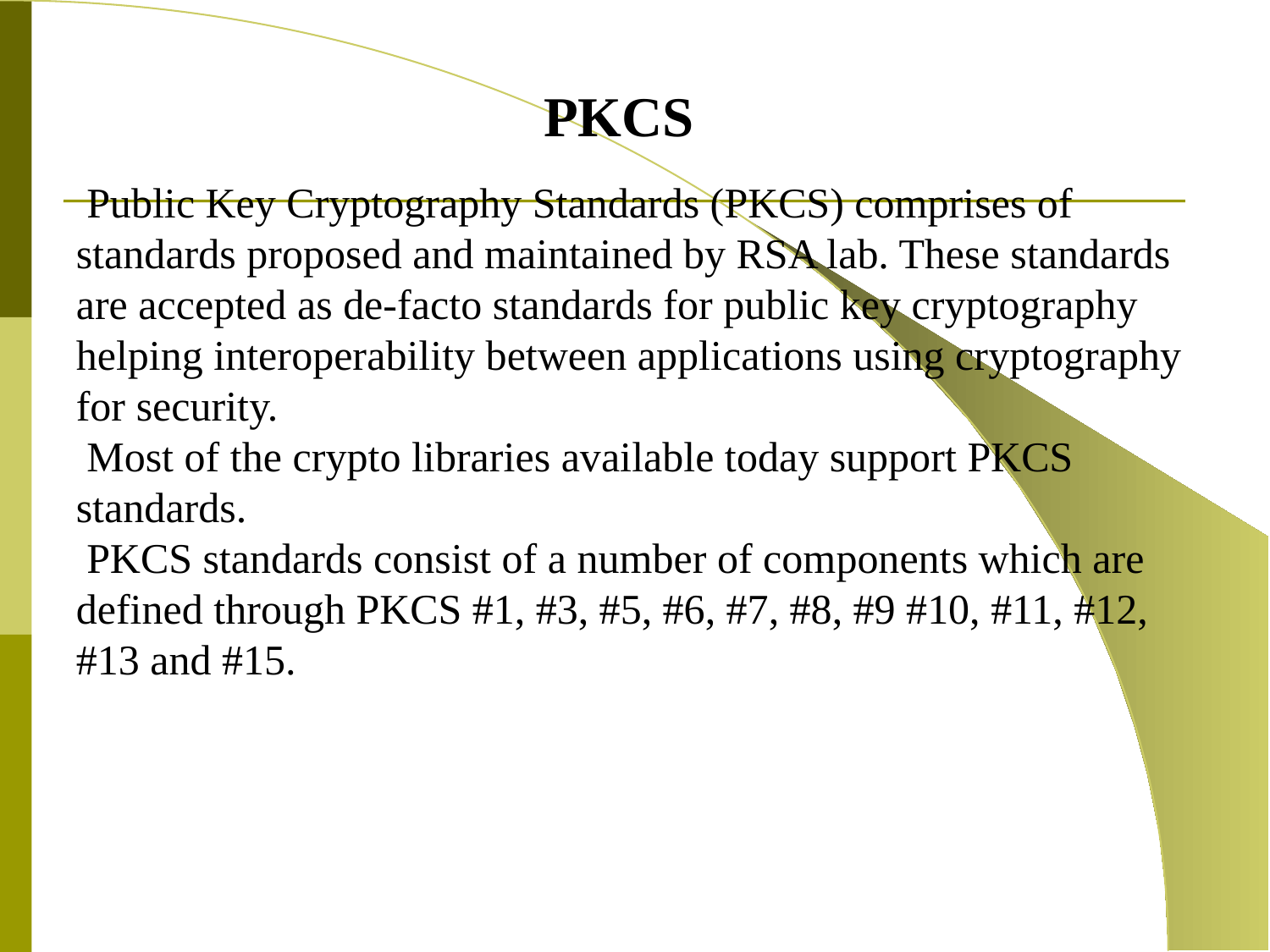

PKCS
 Public Key Cryptography Standards (PKCS) comprises of standards proposed and maintained by RSA lab. These standards are accepted as de-facto standards for public key cryptography helping interoperability between applications using cryptography for security.
 Most of the crypto libraries available today support PKCS standards.
 PKCS standards consist of a number of components which are defined through PKCS #1, #3, #5, #6, #7, #8, #9 #10, #11, #12, #13 and #15.